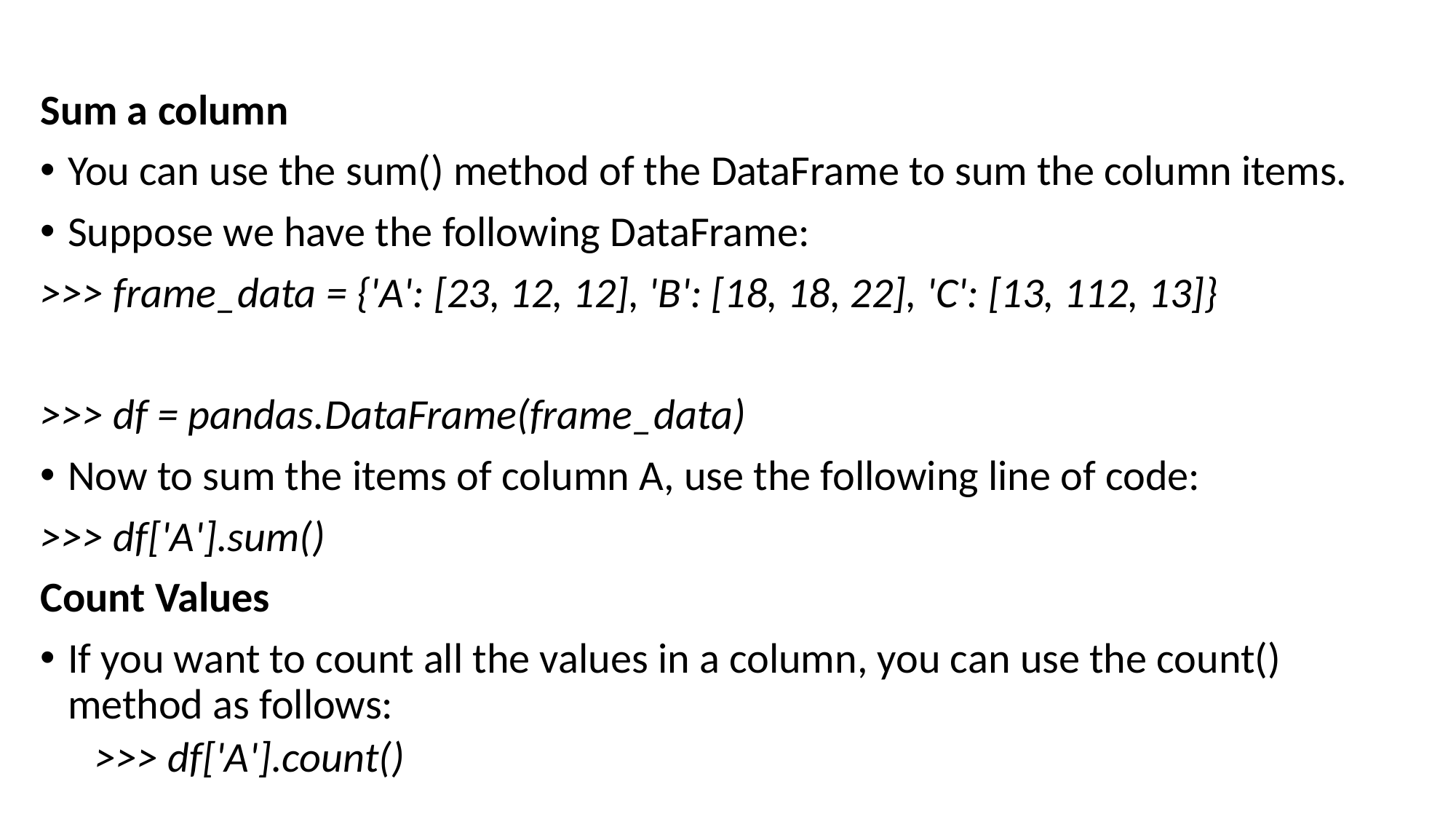

#
Sum a column
You can use the sum() method of the DataFrame to sum the column items.
Suppose we have the following DataFrame:
>>> frame_data = {'A': [23, 12, 12], 'B': [18, 18, 22], 'C': [13, 112, 13]}

>>> df = pandas.DataFrame(frame_data)
Now to sum the items of column A, use the following line of code:
>>> df['A'].sum()
Count Values
If you want to count all the values in a column, you can use the count() method as follows:
>>> df['A'].count()